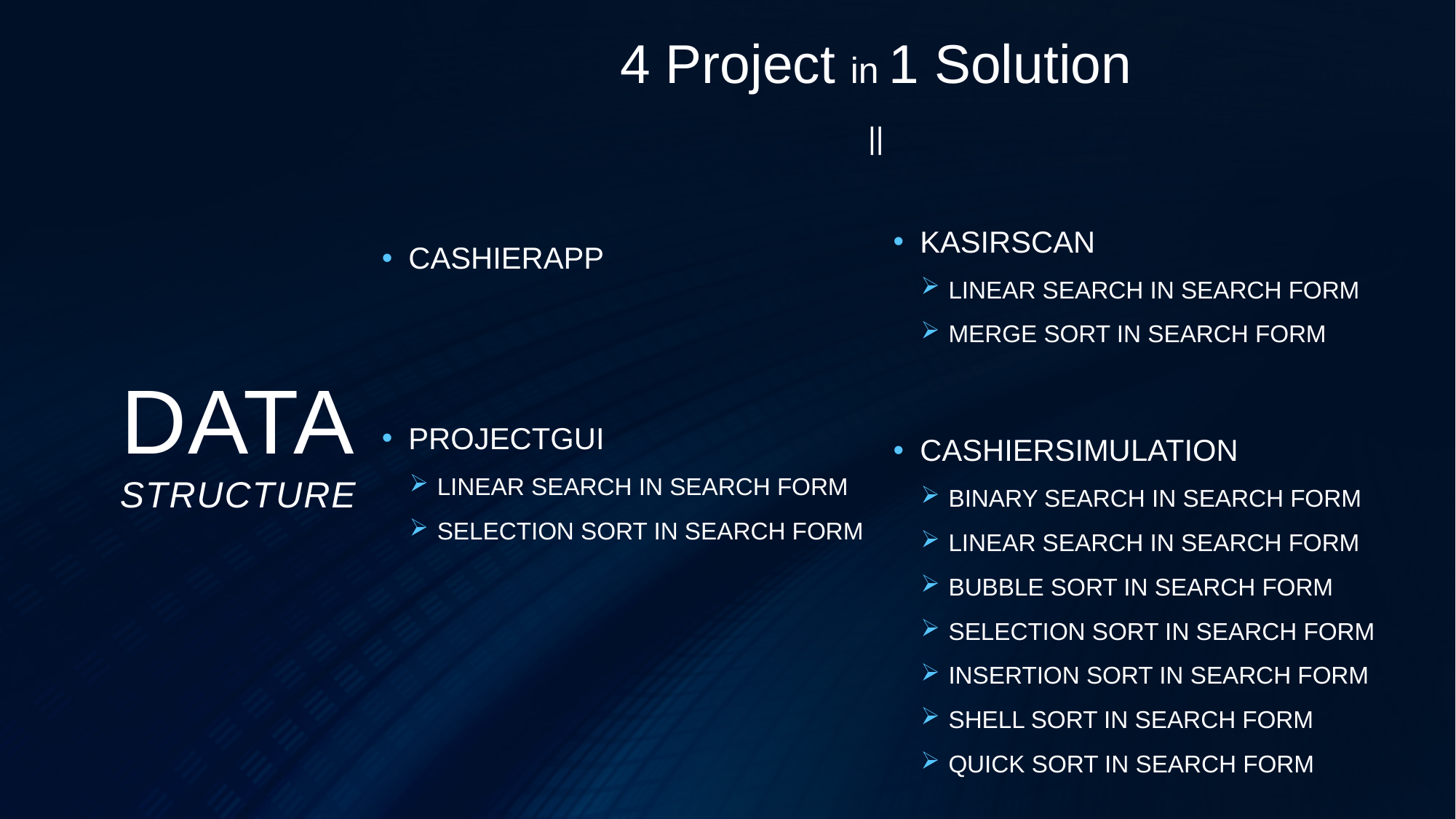

4 Project in 1 Solution
||

CASHIERAPP

PROJECTGUI
LINEAR SEARCH IN SEARCH FORM
SELECTION SORT IN SEARCH FORM

KASIRSCAN
LINEAR SEARCH IN SEARCH FORM
MERGE SORT IN SEARCH FORM

CASHIERSIMULATION
BINARY SEARCH IN SEARCH FORM
LINEAR SEARCH IN SEARCH FORM
BUBBLE SORT IN SEARCH FORM
SELECTION SORT IN SEARCH FORM
INSERTION SORT IN SEARCH FORM
SHELL SORT IN SEARCH FORM
QUICK SORT IN SEARCH FORM

# DATA
STRUCTURE